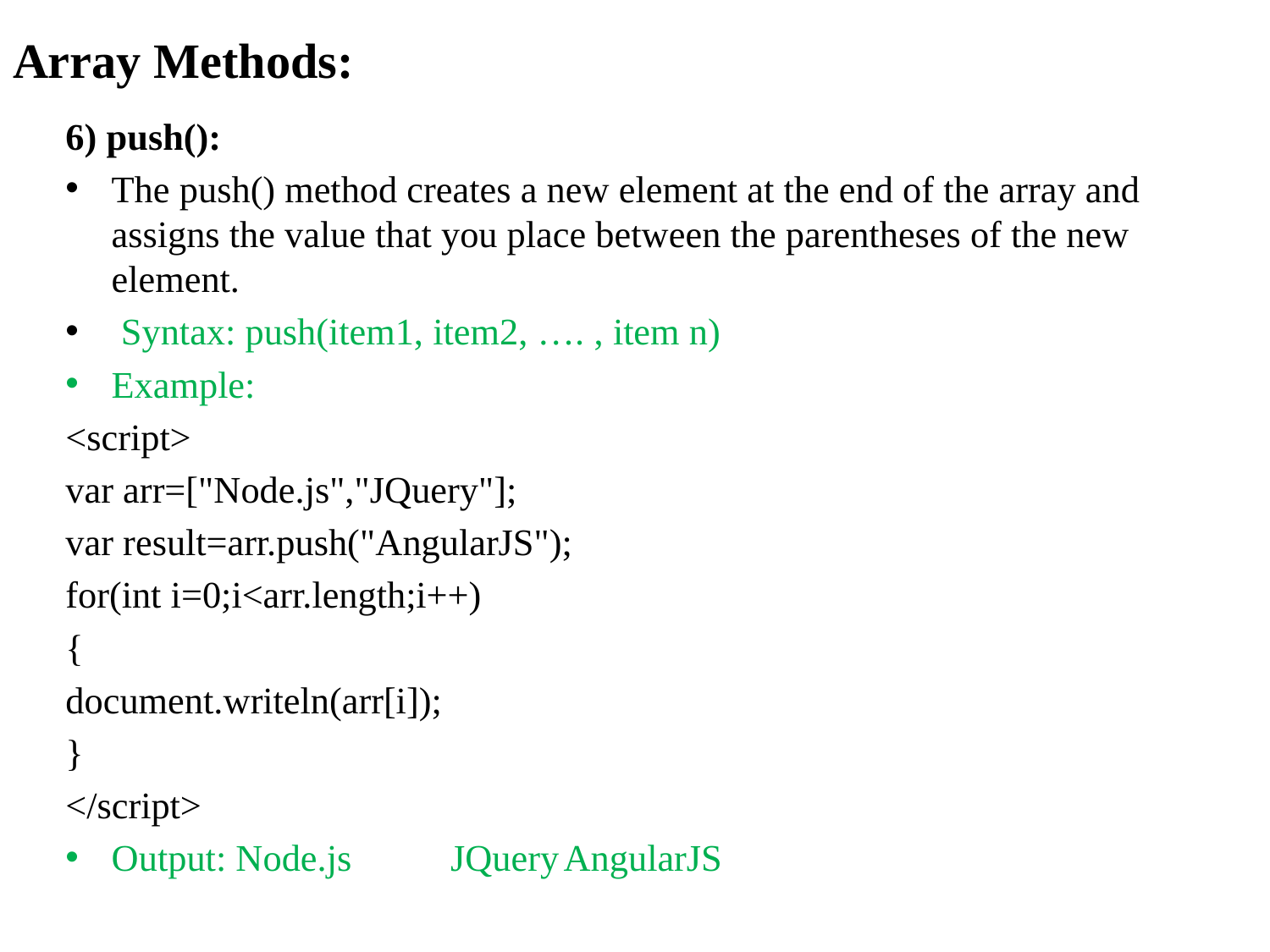

# Array Methods:
6) push():
The push() method creates a new element at the end of the array and assigns the value that you place between the parentheses of the new element.
 Syntax: push(item1, item2, …. , item n)
Example:
<script>
var arr=["Node.js","JQuery"];
var result=arr.push("AngularJS");
for(int i=0;i<arr.length;i++)
{
document.writeln(arr[i]);
}
</script>
Output: Node.js 	JQuery		AngularJS